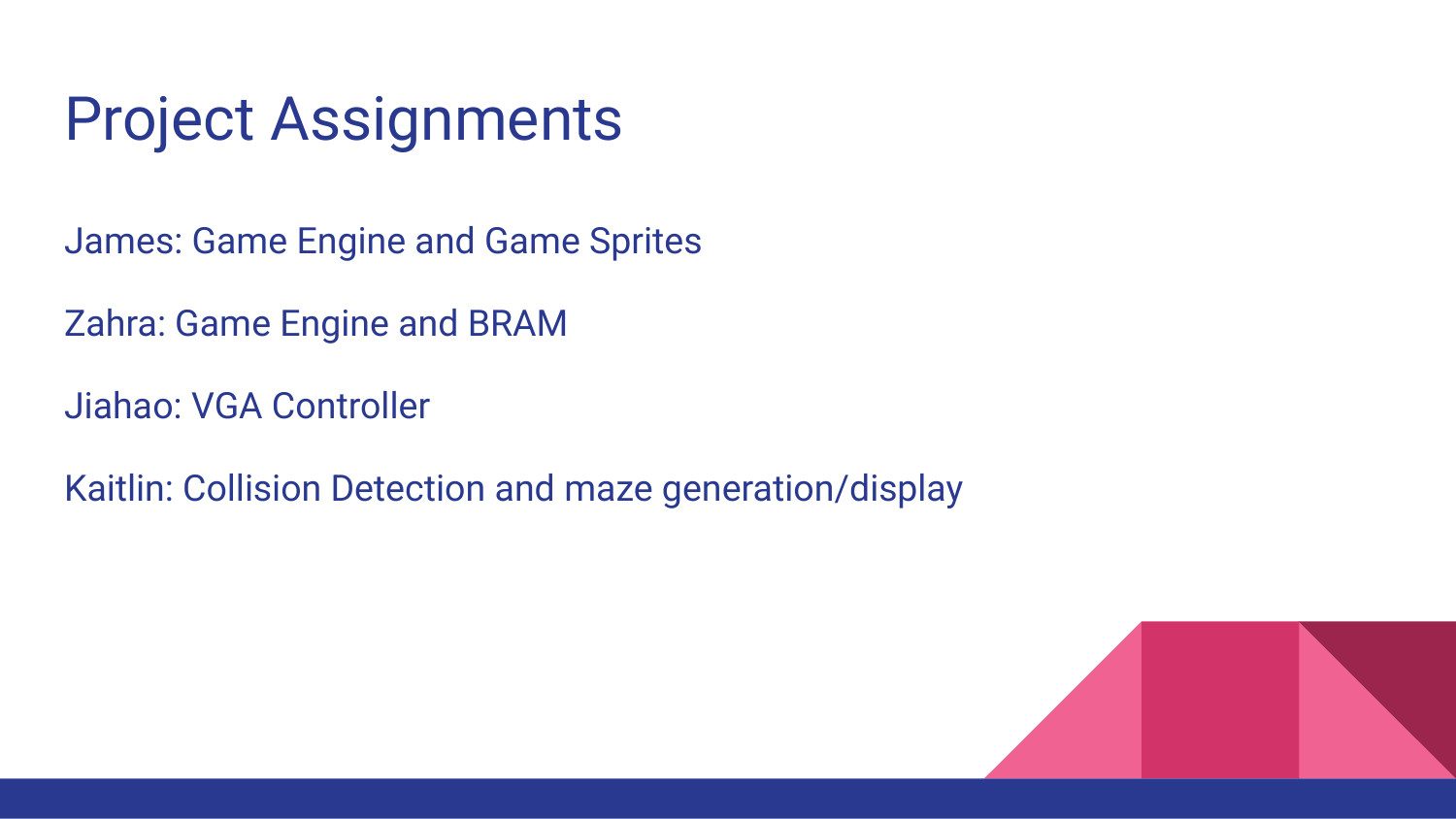

# Project Assignments
James: Game Engine and Game Sprites
Zahra: Game Engine and BRAM
Jiahao: VGA Controller
Kaitlin: Collision Detection and maze generation/display